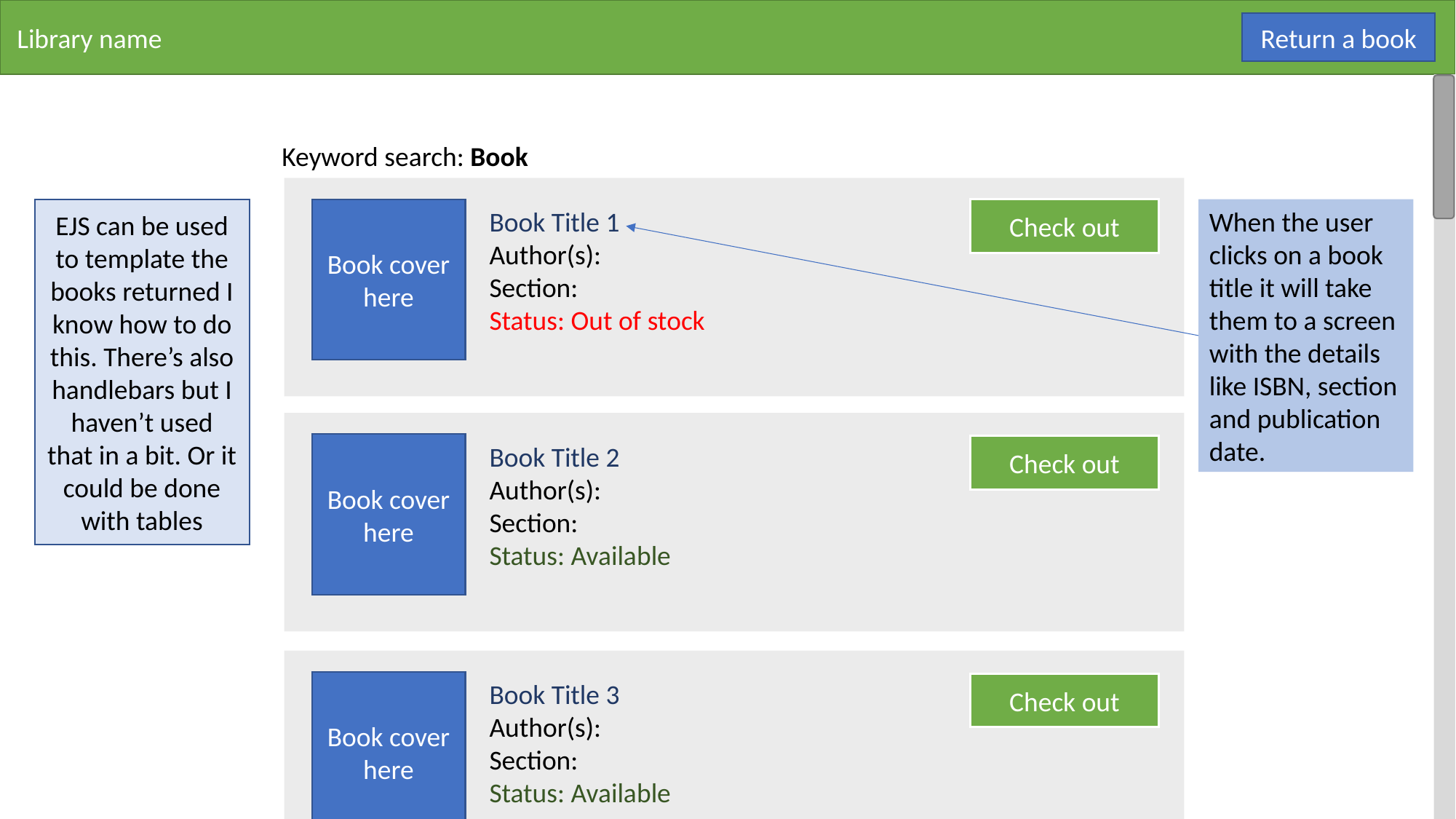

Library name
Return a book

Keyword search: Book

EJS can be used to template the books returned I know how to do this. There’s also handlebars but I haven’t used that in a bit. Or it could be done with tables
Book cover here
Book Title 1
Author(s):
Section:
Status: Out of stock
Check out
When the user clicks on a book title it will take them to a screen with the details like ISBN, section and publication date.

Book cover here
Book Title 2
Author(s):
Section:
Status: Available
Check out

Book cover here
Book Title 3
Author(s):
Section:
Status: Available
Check out